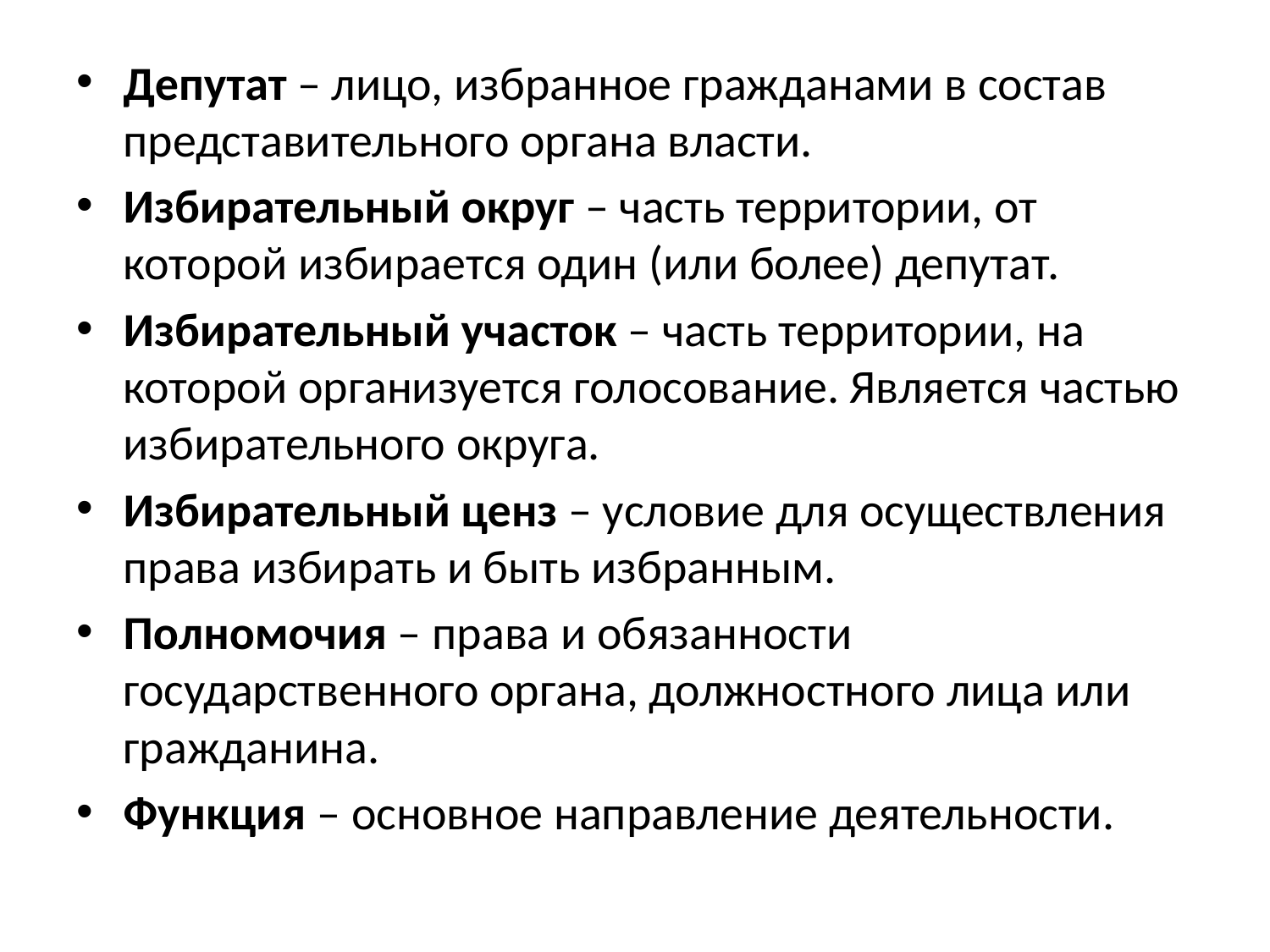

Депутат – лицо, избранное гражданами в состав представительного органа власти.
Избирательный округ – часть территории, от которой избирается один (или более) депутат.
Избирательный участок – часть территории, на которой организуется голосование. Является частью избирательного округа.
Избирательный ценз – условие для осуществления права избирать и быть избранным.
Полномочия – права и обязанности государственного органа, должностного лица или гражданина.
Функция – основное направление деятельности.